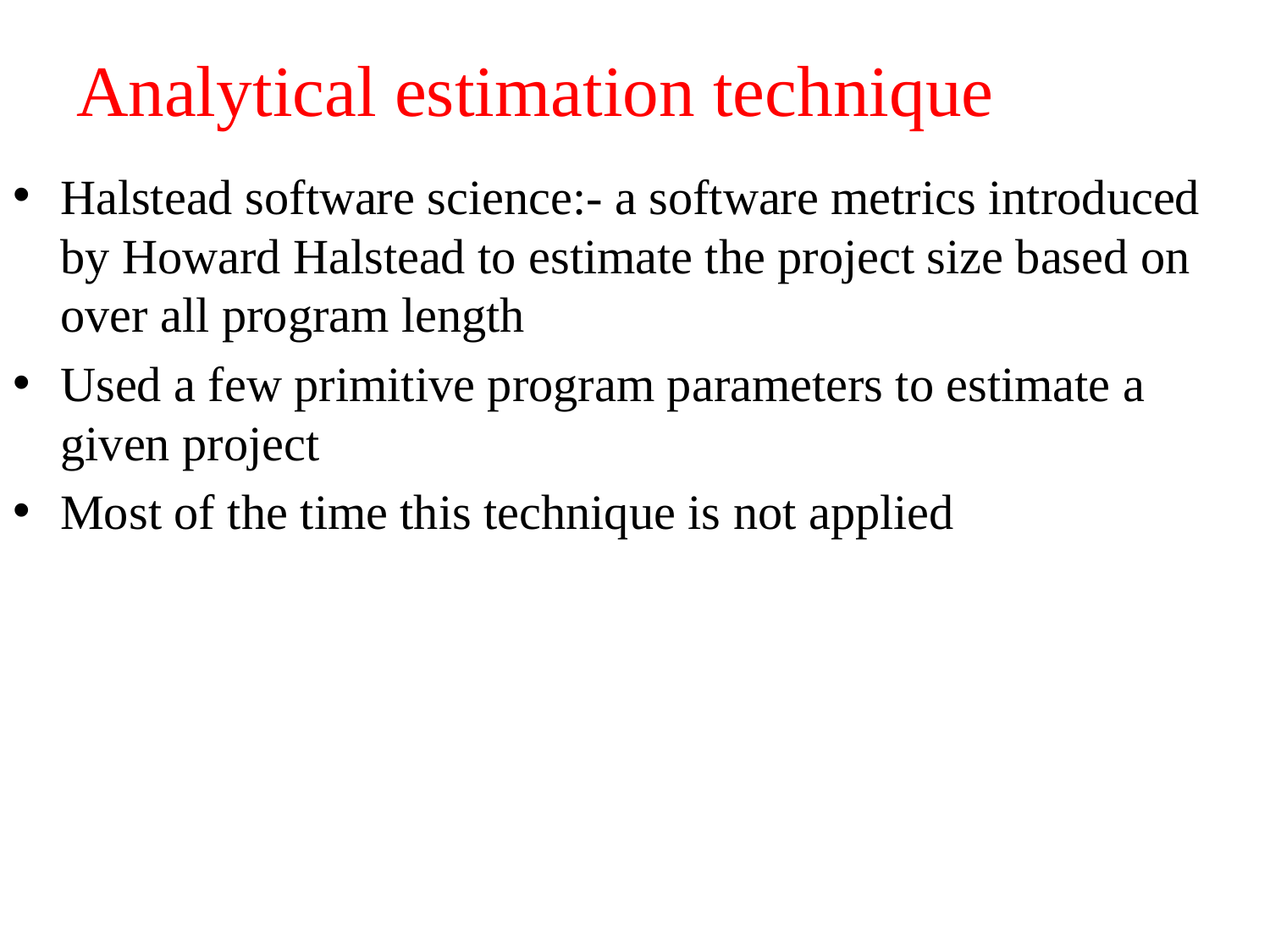

# Analytical estimation technique
Halstead software science:- a software metrics introduced by Howard Halstead to estimate the project size based on over all program length
Used a few primitive program parameters to estimate a given project
Most of the time this technique is not applied